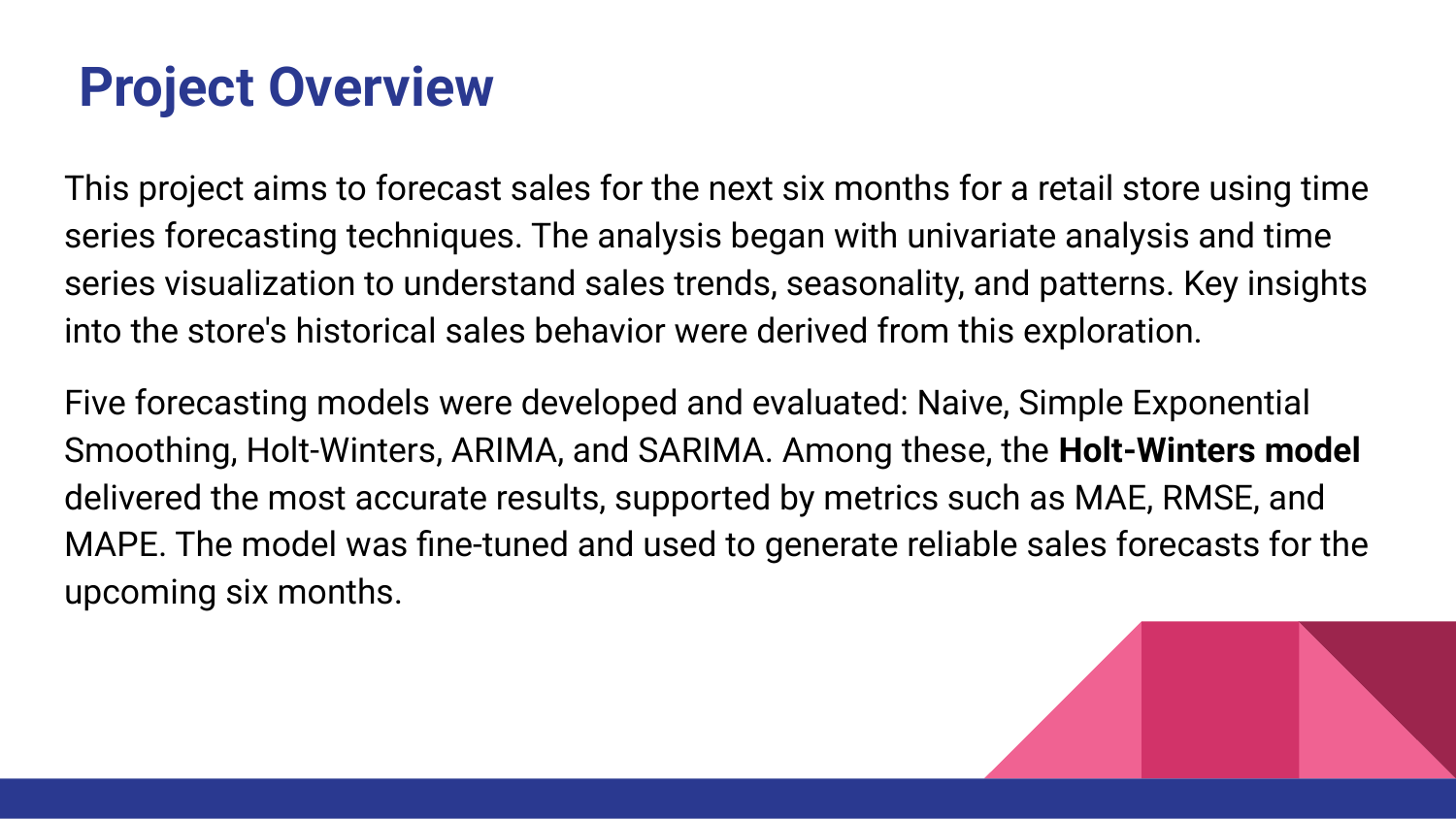

# Project Overview
This project aims to forecast sales for the next six months for a retail store using time series forecasting techniques. The analysis began with univariate analysis and time series visualization to understand sales trends, seasonality, and patterns. Key insights into the store's historical sales behavior were derived from this exploration.
Five forecasting models were developed and evaluated: Naive, Simple Exponential Smoothing, Holt-Winters, ARIMA, and SARIMA. Among these, the Holt-Winters model delivered the most accurate results, supported by metrics such as MAE, RMSE, and MAPE. The model was fine-tuned and used to generate reliable sales forecasts for the upcoming six months.